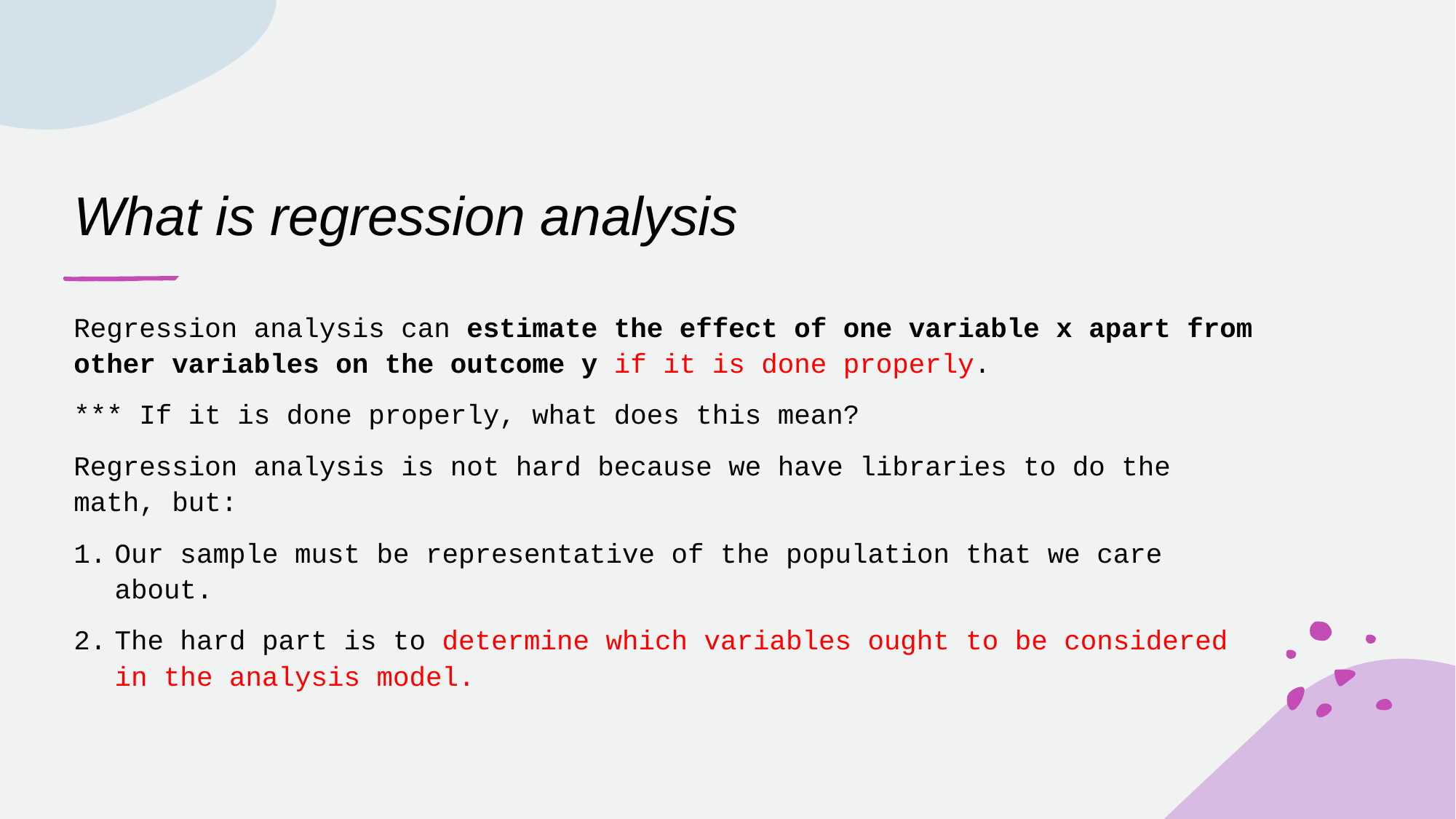

# What is regression analysis
Regression analysis can estimate the effect of one variable x apart from other variables on the outcome y if it is done properly.
*** If it is done properly, what does this mean?
Regression analysis is not hard because we have libraries to do the math, but:
Our sample must be representative of the population that we care about.
The hard part is to determine which variables ought to be considered in the analysis model.